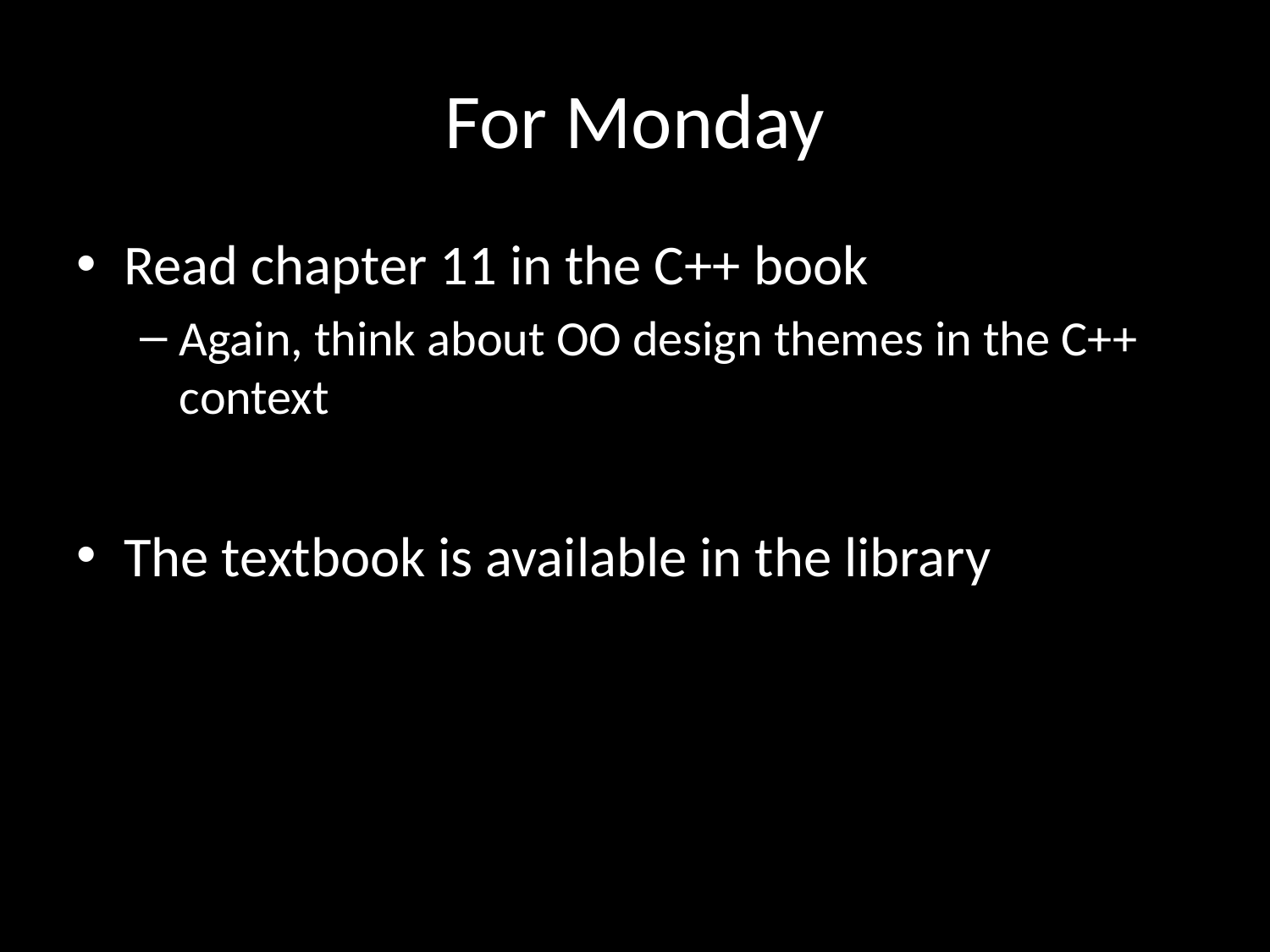

# For Monday
Read chapter 11 in the C++ book
Again, think about OO design themes in the C++ context

The textbook is available in the library